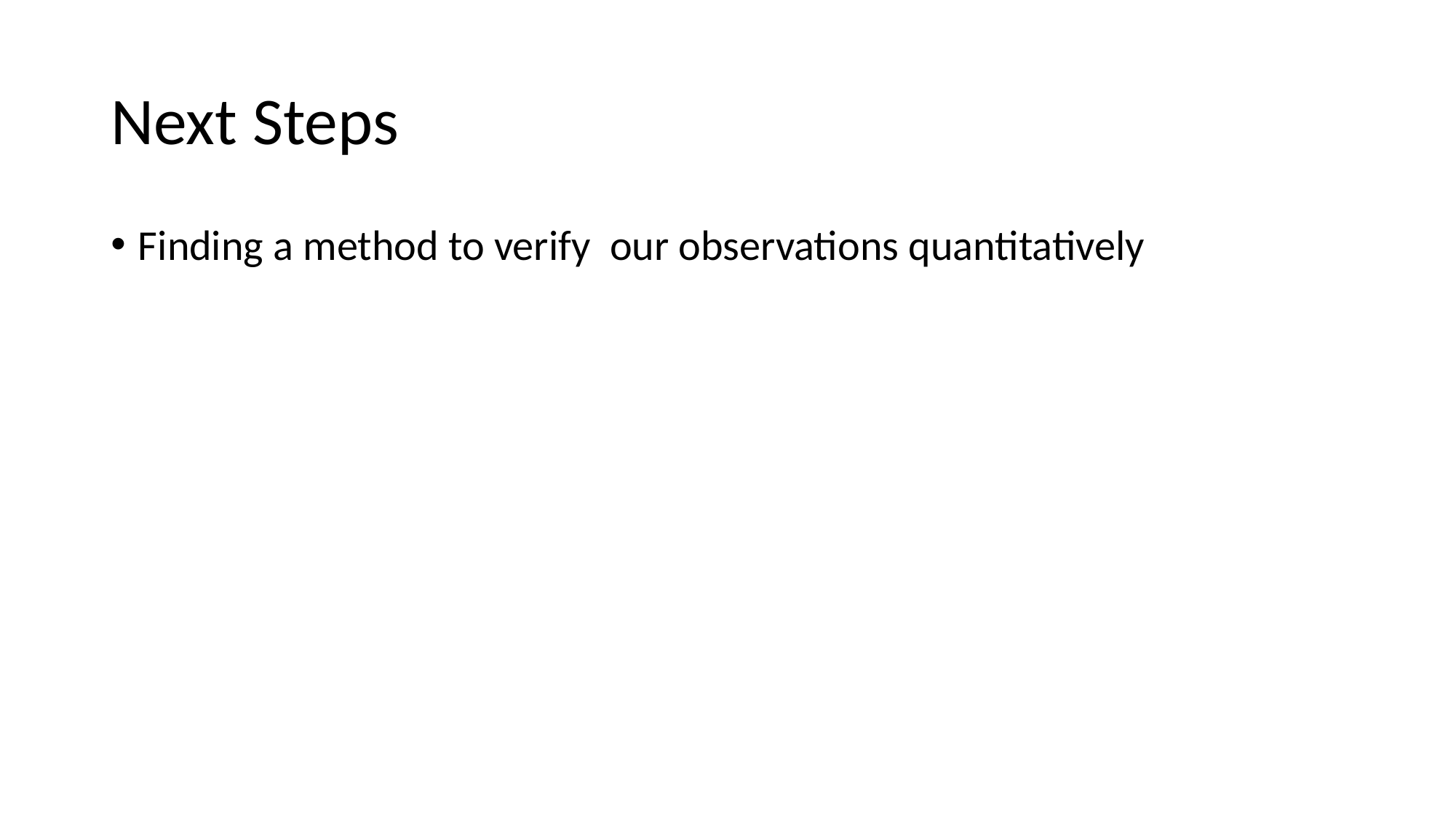

# Next Steps
Finding a method to verify  our observations quantitatively